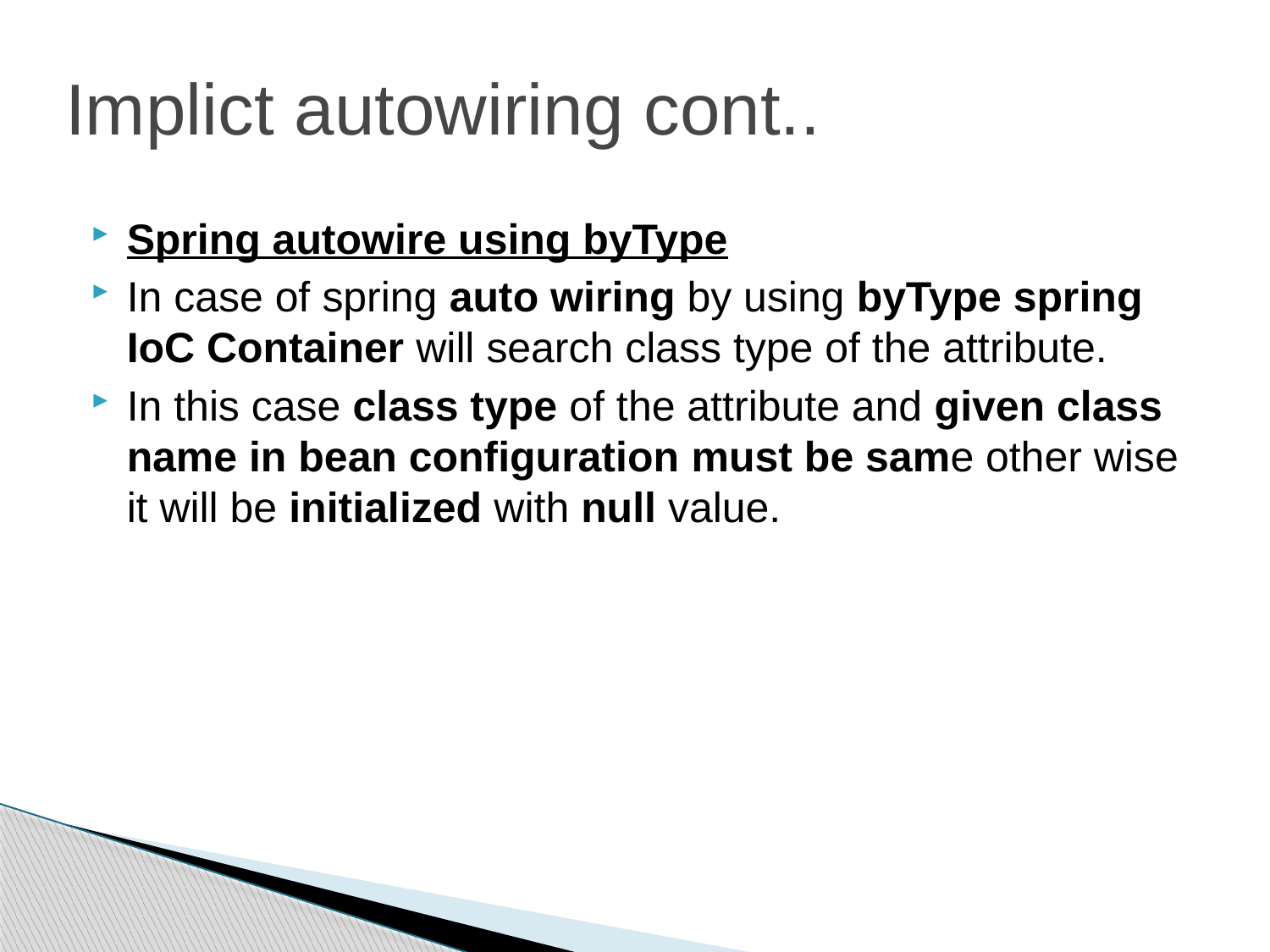

# Implict autowiring cont..
Spring autowire using byType
In case of spring auto wiring by using byType spring IoC Container will search class type of the attribute.
In this case class type of the attribute and given class name in bean configuration must be same other wise it will be initialized with null value.